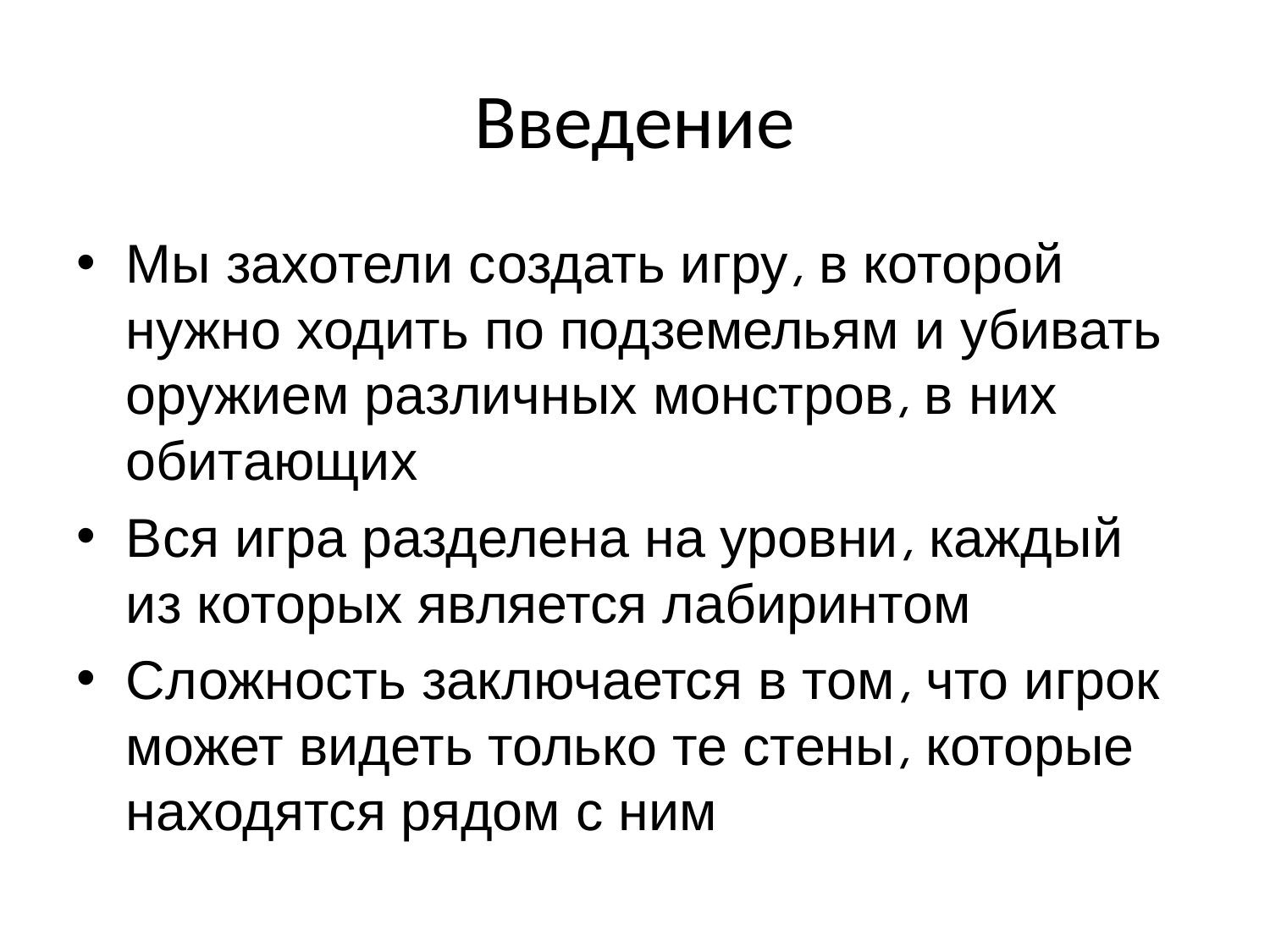

# Введение
Мы захотели создать игру, в которой нужно ходить по подземельям и убивать оружием различных монстров, в них обитающих
Вся игра разделена на уровни, каждый из которых является лабиринтом
Сложность заключается в том, что игрок может видеть только те стены, которые находятся рядом с ним